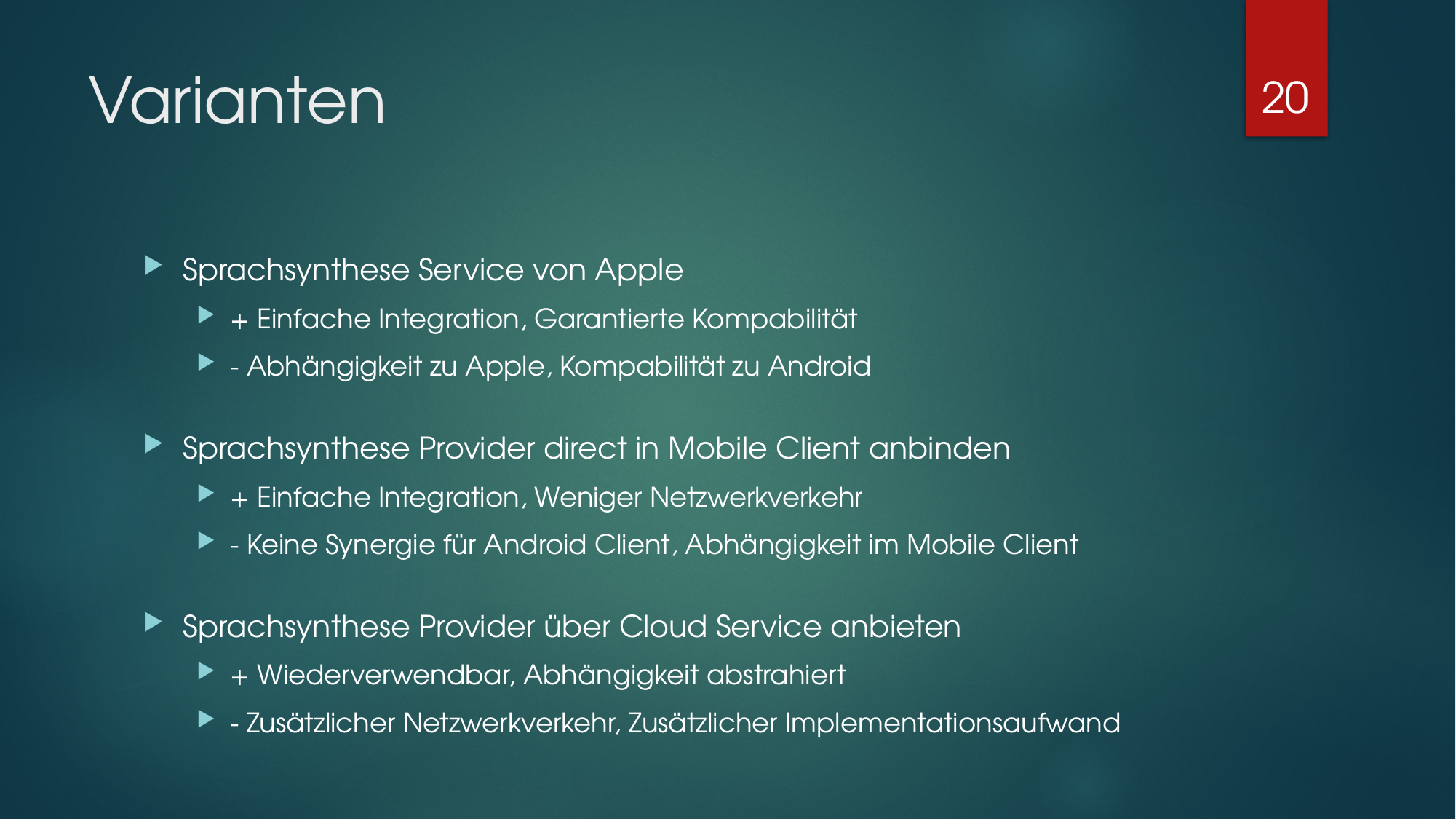

20
# Varianten
Sprachsynthese Service von Apple
+ Einfache Integration, Garantierte Kompabilität
- Abhängigkeit zu Apple, Kompabilität zu Android
Sprachsynthese Provider direct in Mobile Client anbinden
+ Einfache Integration, Weniger Netzwerkverkehr
- Keine Synergie für Android Client, Abhängigkeit im Mobile Client
Sprachsynthese Provider über Cloud Service anbieten
+ Wiederverwendbar, Abhängigkeit abstrahiert
- Zusätzlicher Netzwerkverkehr, Zusätzlicher Implementationsaufwand